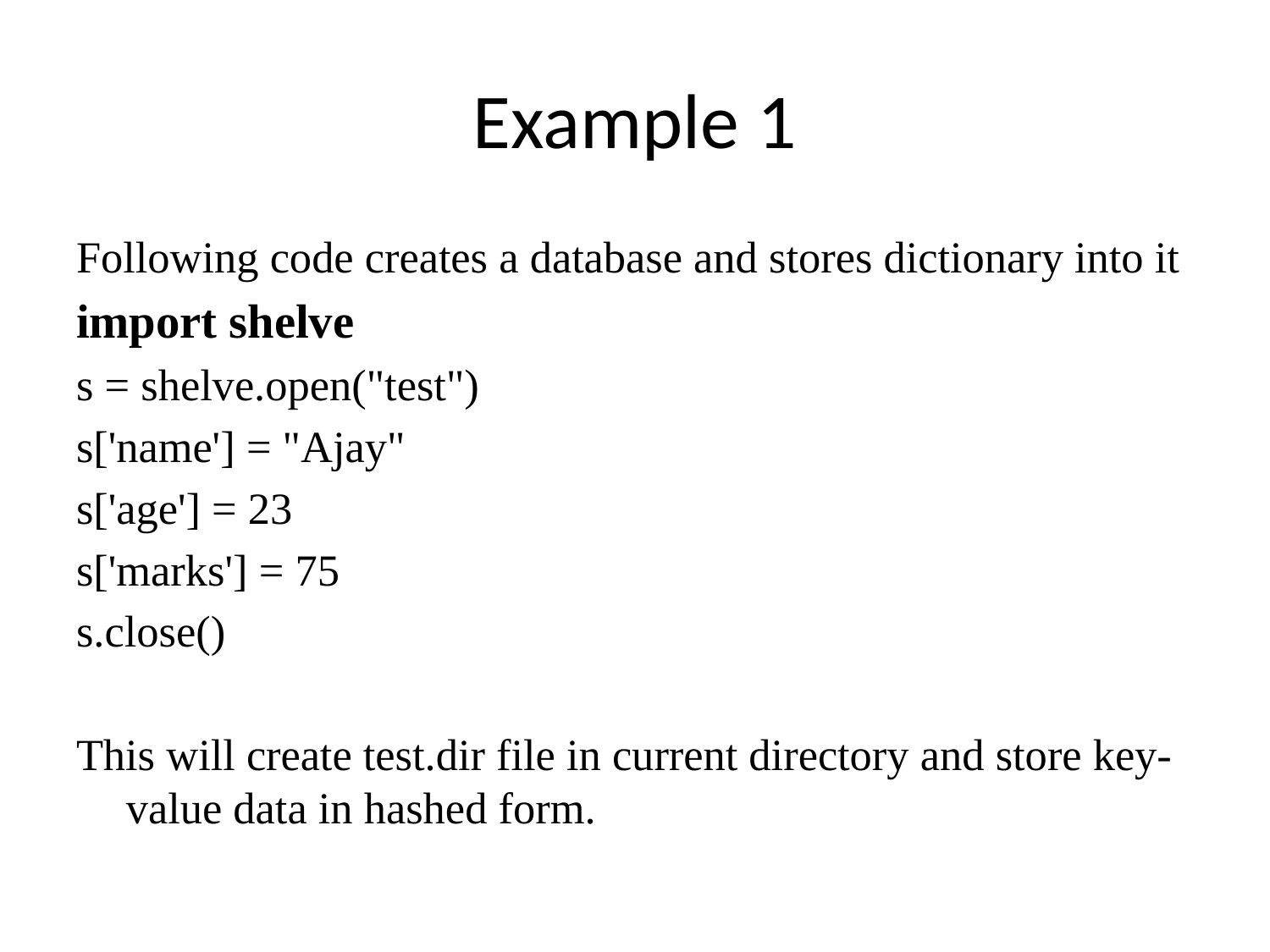

# Example 1
Following code creates a database and stores dictionary into it
import shelve
s = shelve.open("test")
s['name'] = "Ajay"
s['age'] = 23
s['marks'] = 75
s.close()

This will create test.dir file in current directory and store key-value data in hashed form.